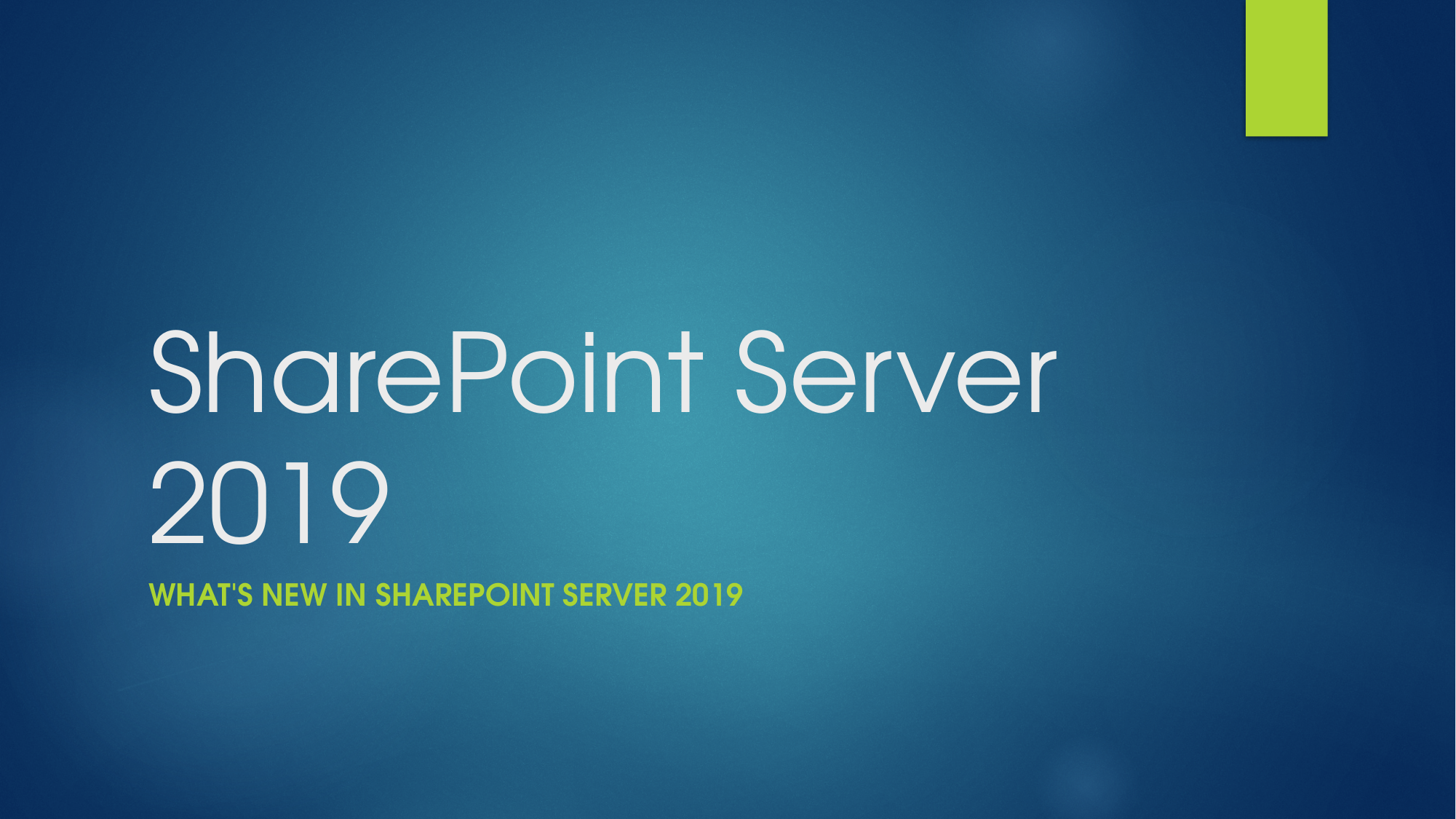

# SharePoint Server 2019
What's New in SharePoint Server 2019